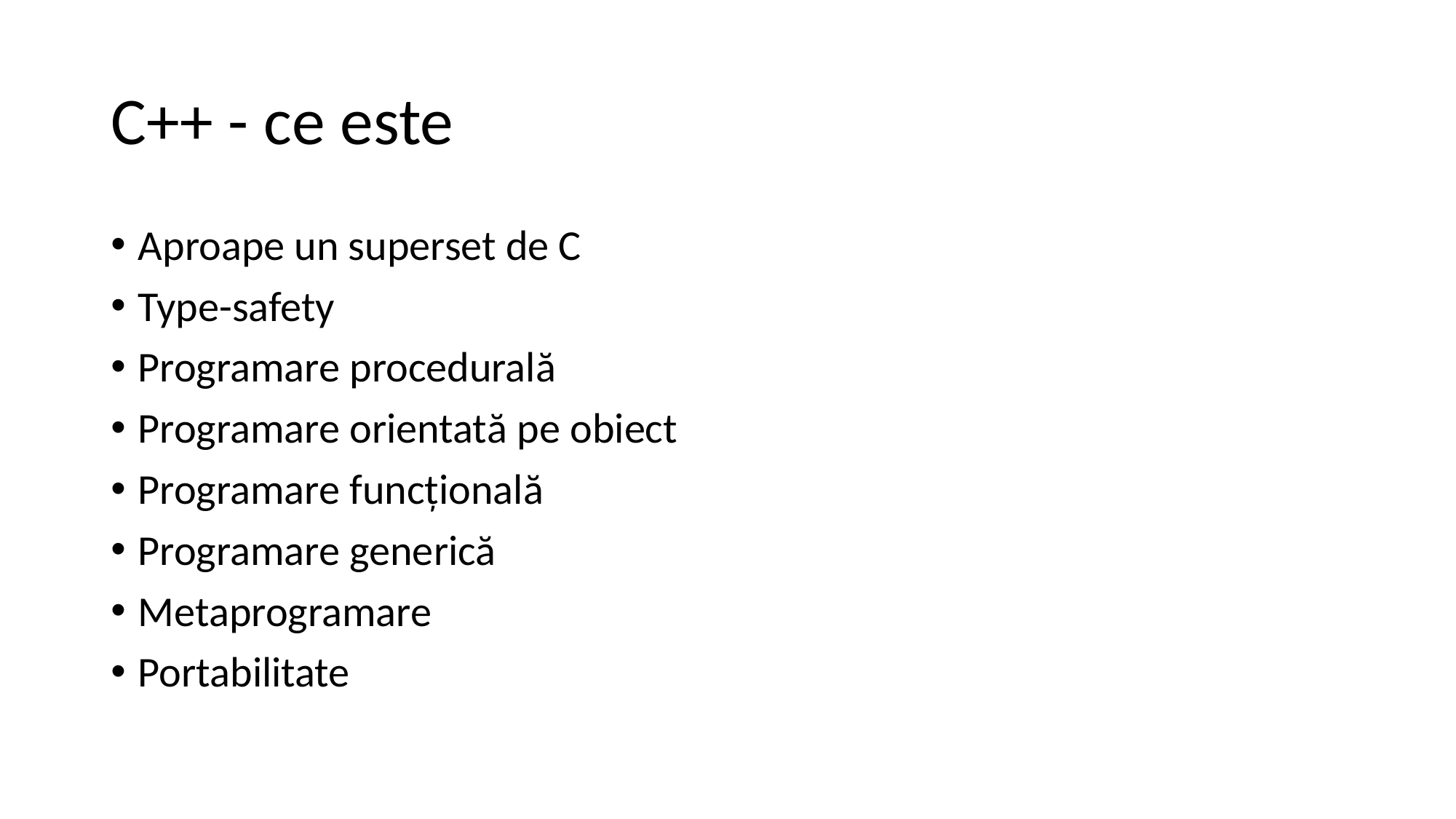

# C++ - ce este
Aproape un superset de C
Type-safety
Programare procedurală
Programare orientată pe obiect
Programare funcțională
Programare generică
Metaprogramare
Portabilitate